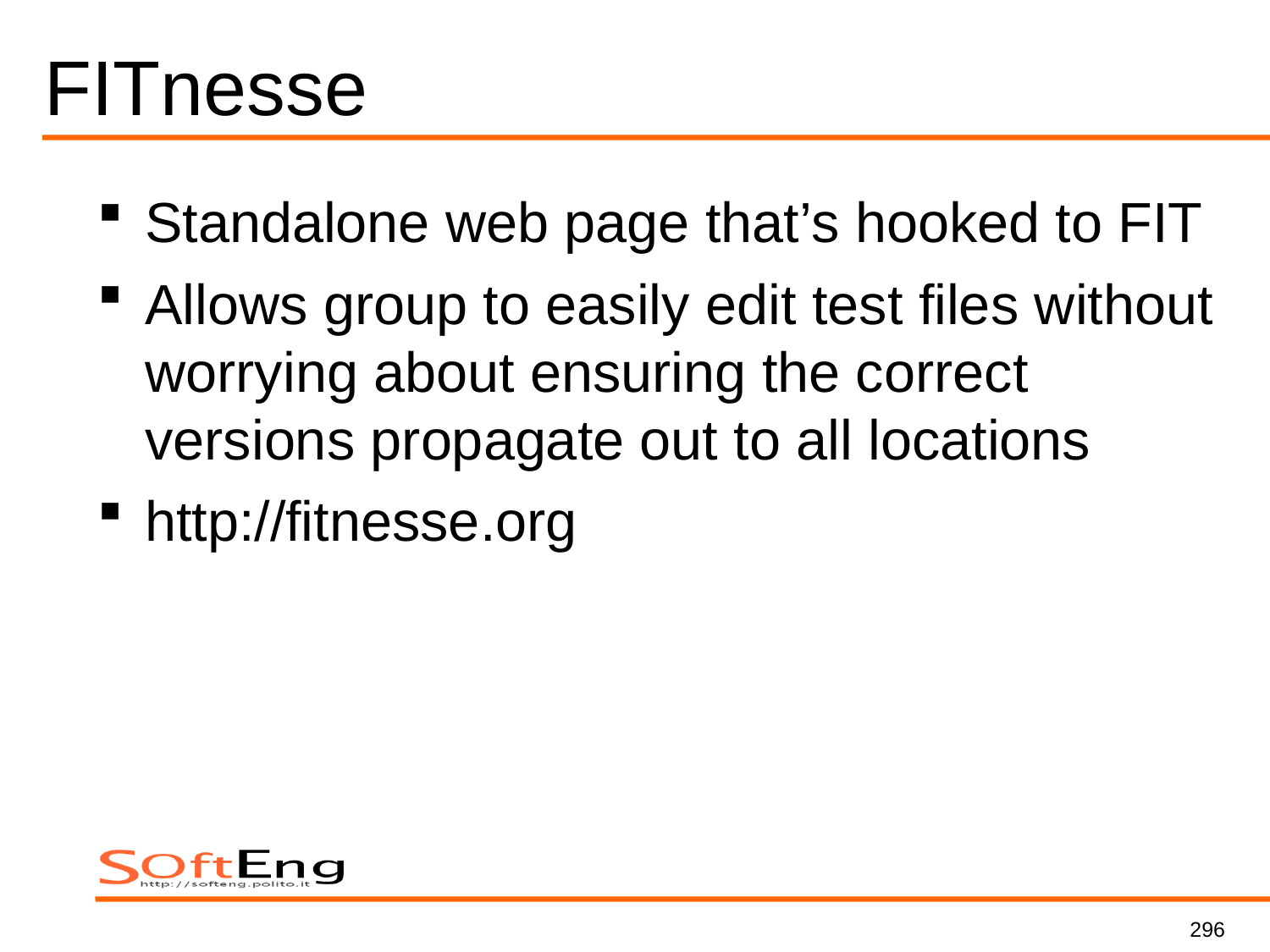

# FITnesse
Standalone web page that’s hooked to FIT
Allows group to easily edit test files without worrying about ensuring the correct versions propagate out to all locations
http://fitnesse.org

296